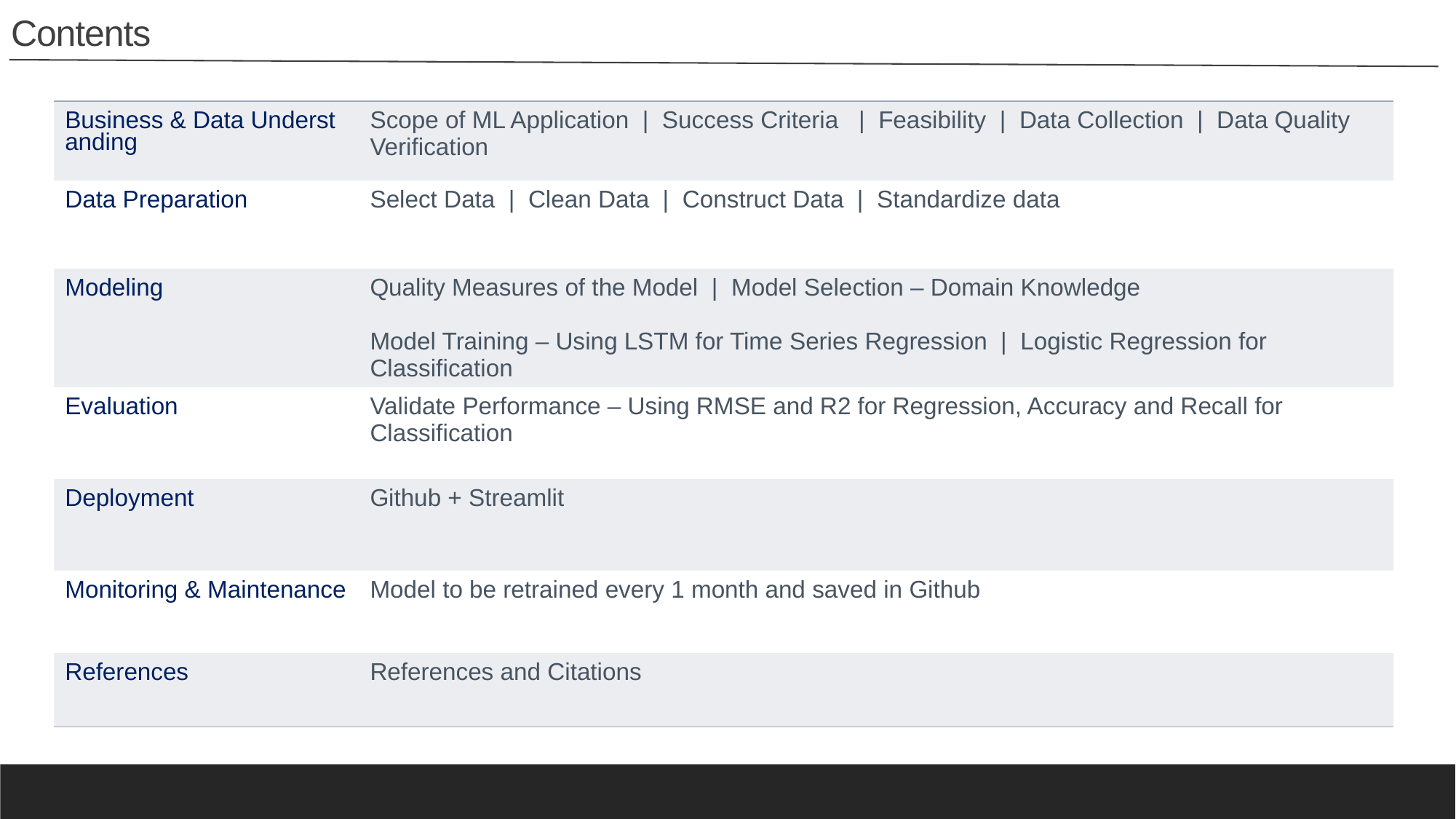

Contents
| Business & Data Understanding | Scope of ML Application | Success Criteria | Feasibility | Data Collection | Data Quality Verification |
| --- | --- |
| Data Preparation | Select Data | Clean Data | Construct Data | Standardize data |
| Modeling | Quality Measures of the Model | Model Selection – Domain Knowledge Model Training – Using LSTM for Time Series Regression | Logistic Regression for Classification |
| Evaluation | Validate Performance – Using RMSE and R2 for Regression, Accuracy and Recall for Classification |
| Deployment | Github + Streamlit |
| Monitoring & Maintenance | Model to be retrained every 1 month and saved in Github |
| References | References and Citations |